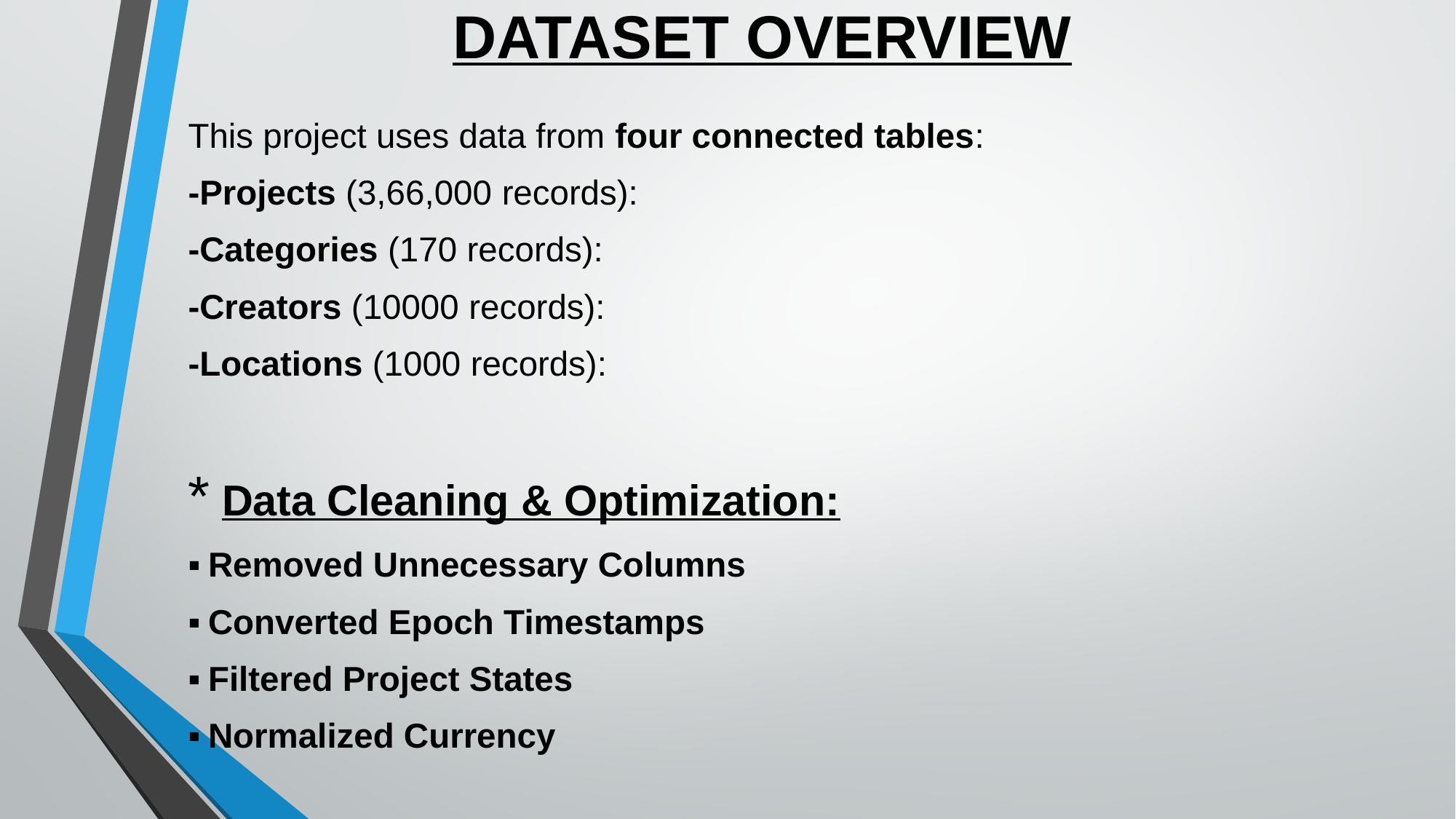

# DATASET OVERVIEW
This project uses data from four connected tables:
-Projects (3,66,000 records):
-Categories (170 records):
-Creators (10000 records):
-Locations (1000 records):

* Data Cleaning & Optimization:
▪ Removed Unnecessary Columns
▪ Converted Epoch Timestamps
▪ Filtered Project States
▪ Normalized Currency